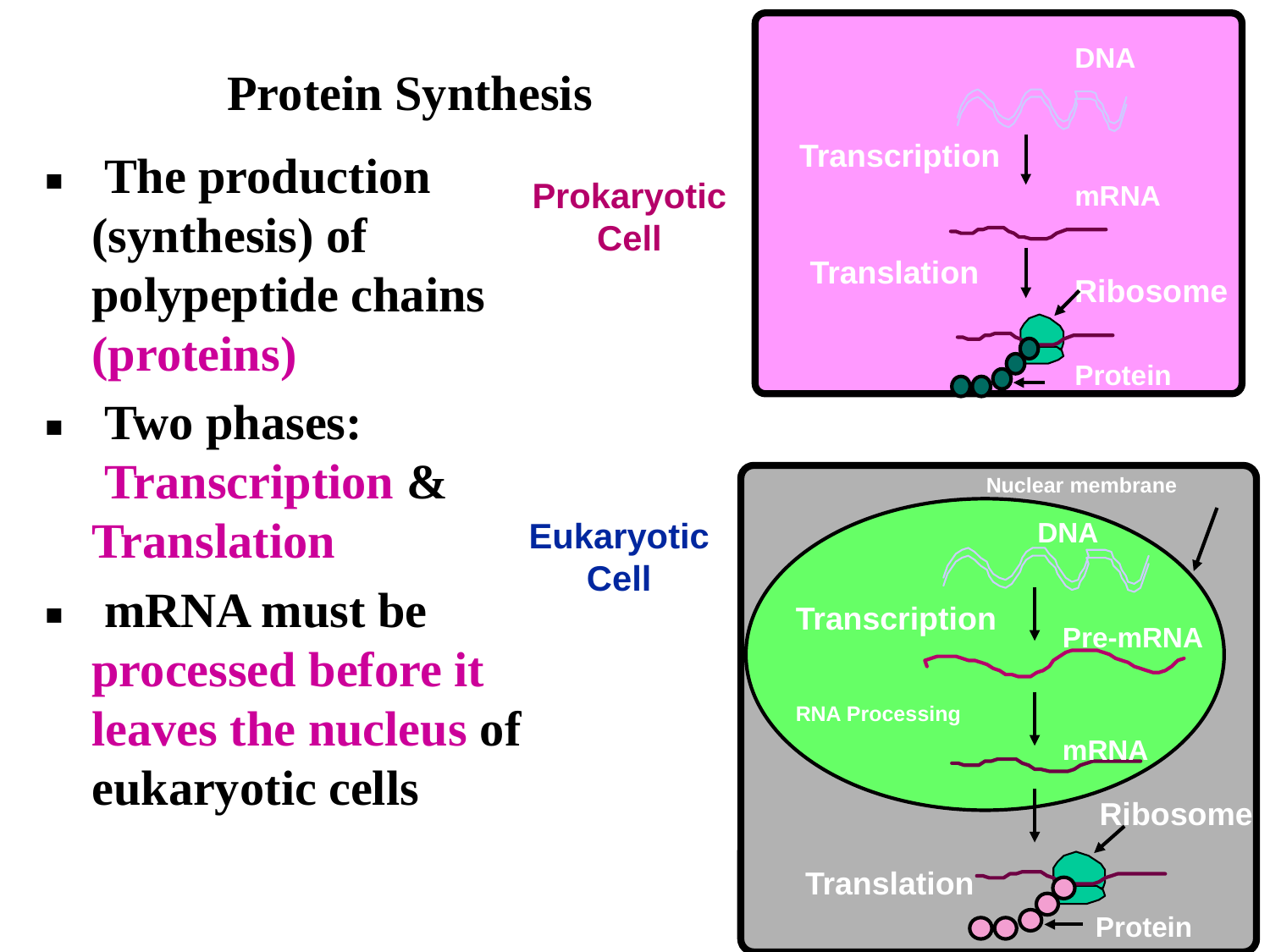

Protein Synthesis

DNA

Transcription
mRNA

Translation
Ribosome

Protein

 The production (synthesis) of polypeptide chains (proteins)
 Two phases:
 Transcription & Translation
 mRNA must be processed before it leaves the nucleus of eukaryotic cells
Prokaryotic Cell

Nuclear membrane

DNA

Transcription
Pre-mRNA

RNA Processing
mRNA

Ribosome

Translation

Protein

Eukaryotic Cell